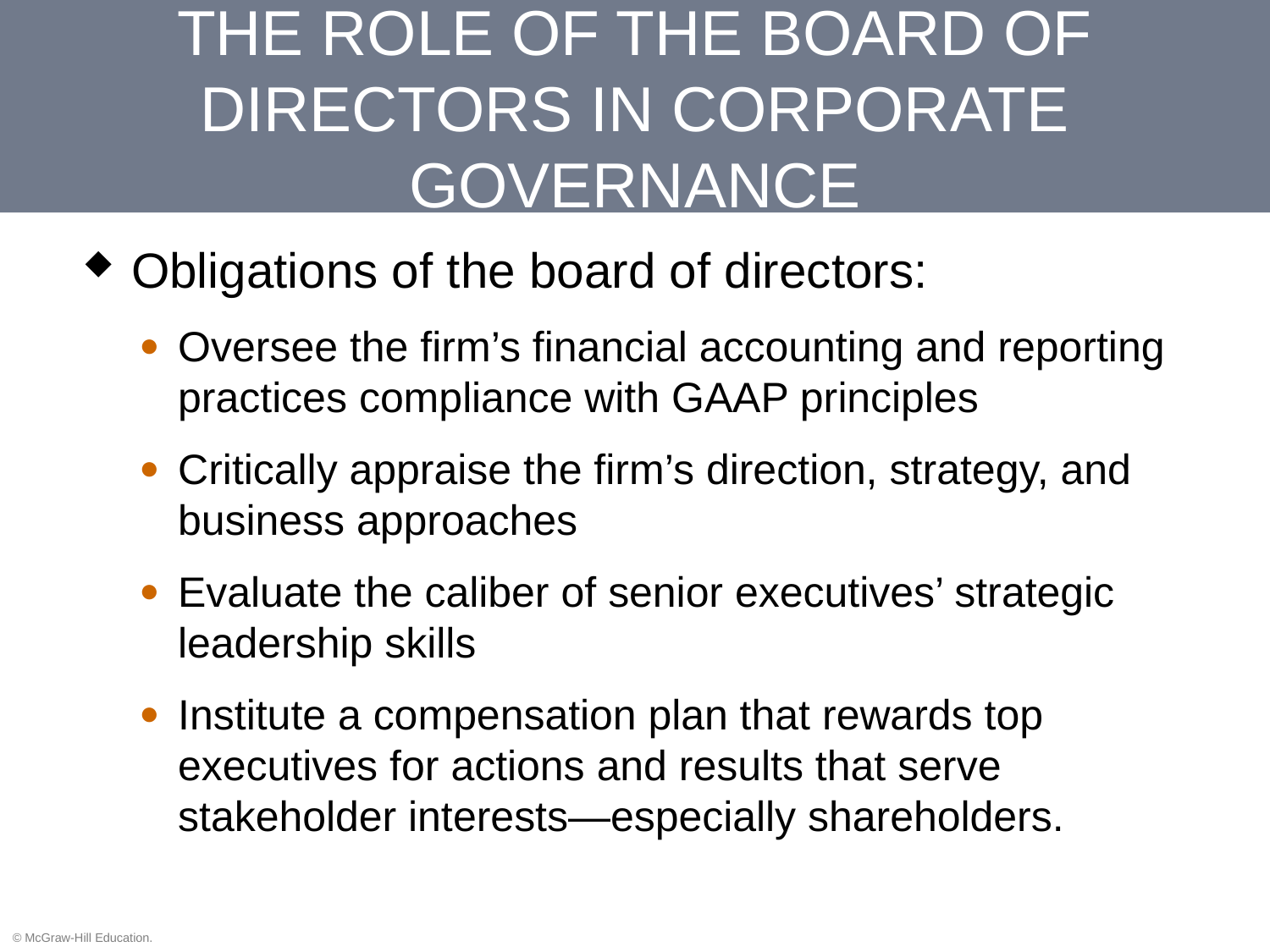

THE ROLE OF THE BOARD OF DIRECTORS IN CORPORATE GOVERNANCE
Obligations of the board of directors:
Oversee the firm’s financial accounting and reporting practices compliance with GAAP principles
Critically appraise the firm’s direction, strategy, and business approaches
Evaluate the caliber of senior executives’ strategic leadership skills
Institute a compensation plan that rewards top executives for actions and results that serve stakeholder interests—especially shareholders.